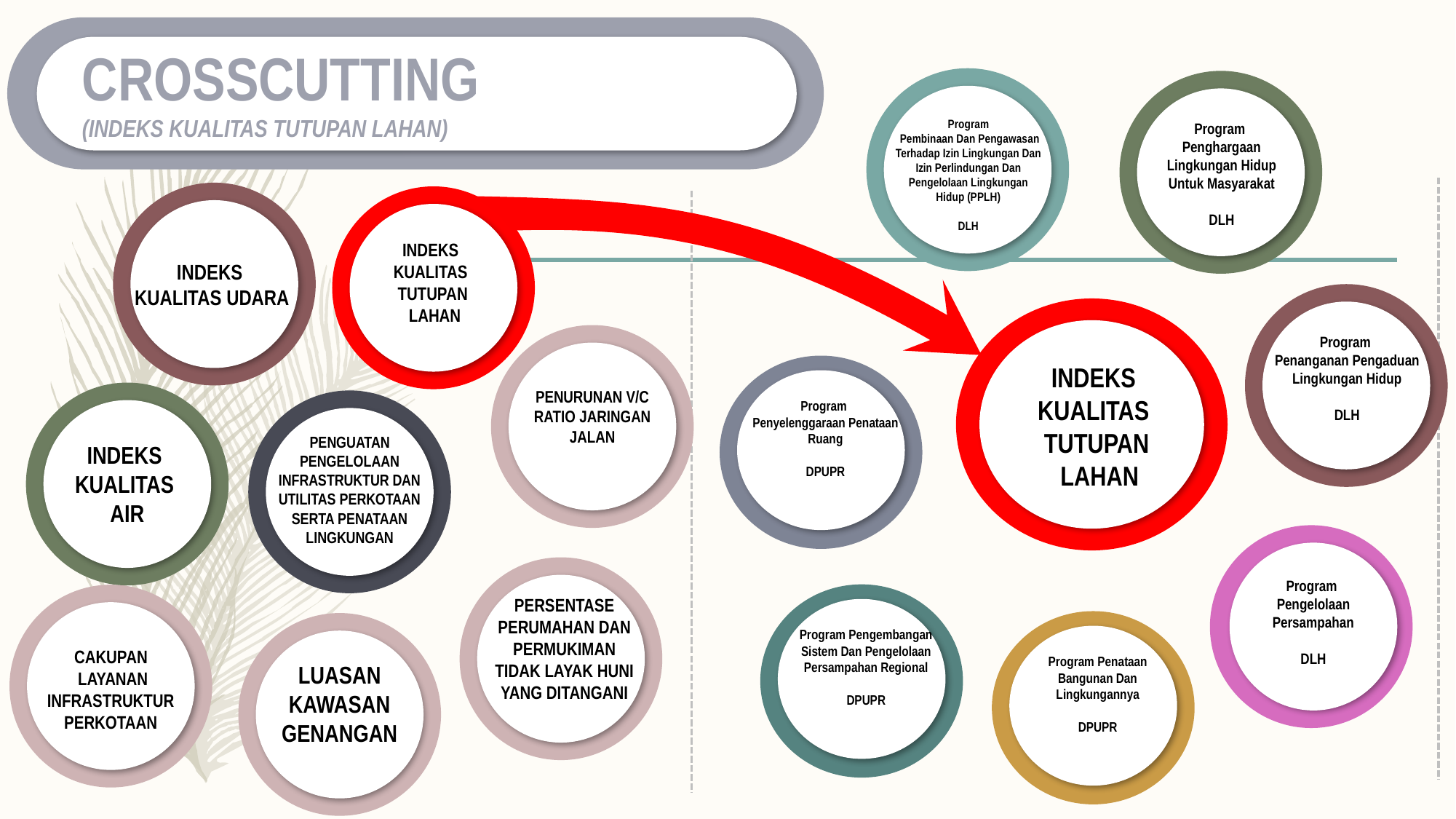

CROSSCUTTING
(INDEKS KUALITAS TUTUPAN LAHAN)

Program
 Pembinaan Dan Pengawasan Terhadap Izin Lingkungan Dan Izin Perlindungan Dan Pengelolaan Lingkungan Hidup (PPLH)

DLH

Program
Penghargaan Lingkungan Hidup Untuk Masyarakat

DLH

INDEKS
 KUALITAS UDARA

INDEKS
KUALITAS
TUTUPAN
 LAHAN

Program
Penanganan Pengaduan Lingkungan Hidup

DLH

PENURUNAN V/C RATIO JARINGAN JALAN
INDEKS
KUALITAS
TUTUPAN
 LAHAN

Program
Penyelenggaraan Penataan Ruang

DPUPR

INDEKS
KUALITAS
AIR

PENGUATAN PENGELOLAAN INFRASTRUKTUR DAN UTILITAS PERKOTAAN SERTA PENATAAN LINGKUNGAN

Program
Pengelolaan Persampahan

DLH

PERSENTASE PERUMAHAN DAN PERMUKIMAN TIDAK LAYAK HUNI YANG DITANGANI

Program Pengembangan Sistem Dan Pengelolaan Persampahan Regional

DPUPR

CAKUPAN
 LAYANAN INFRASTRUKTUR PERKOTAAN

Program Penataan Bangunan Dan Lingkungannya

DPUPR

LUASAN KAWASAN GENANGAN